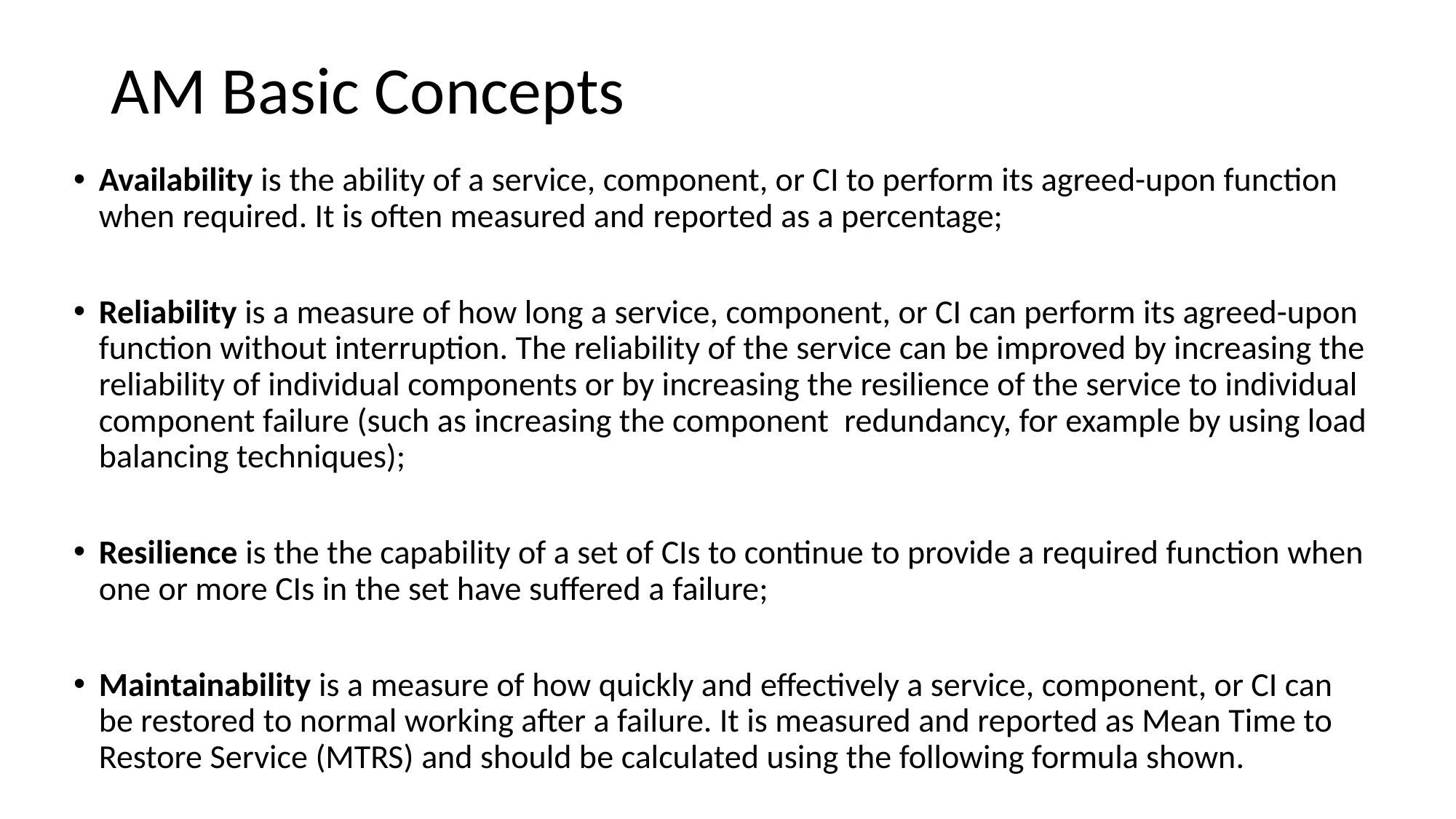

# AM Basic Concepts
Availability is the ability of a service, component, or CI to perform its agreed-upon function when required. It is often measured and reported as a percentage;

Reliability is a measure of how long a service, component, or CI can perform its agreed-upon function without interruption. The reliability of the service can be improved by increasing the reliability of individual components or by increasing the resilience of the service to individual component failure (such as increasing the component  redundancy, for example by using load balancing techniques);

Resilience is the the capability of a set of CIs to continue to provide a required function when one or more CIs in the set have suffered a failure;

Maintainability is a measure of how quickly and effectively a service, component, or CI can be restored to normal working after a failure. It is measured and reported as Mean Time to Restore Service (MTRS) and should be calculated using the following formula shown.